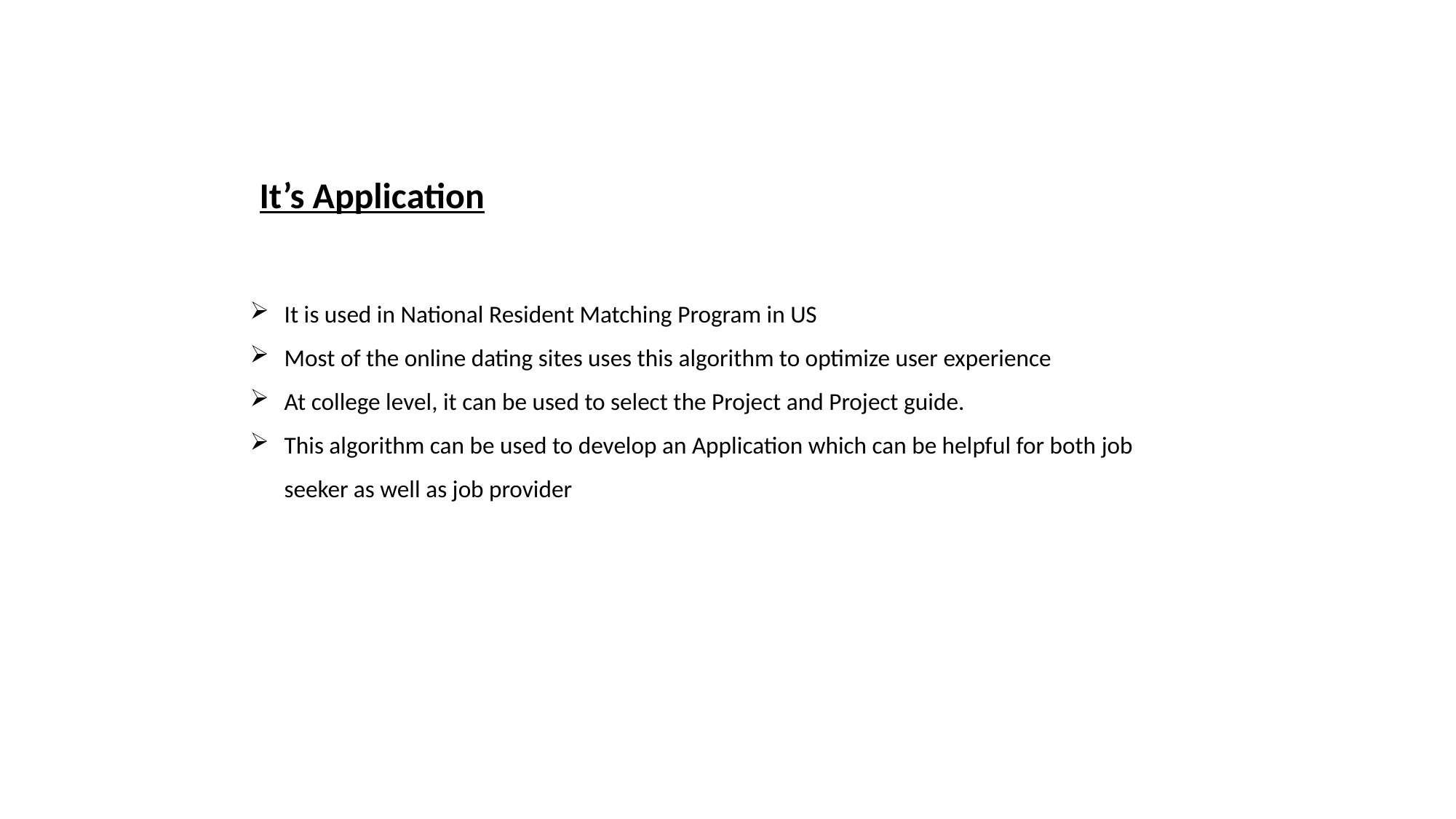

It’s Application

It is used in National Resident Matching Program in US
Most of the online dating sites uses this algorithm to optimize user experience
At college level, it can be used to select the Project and Project guide.
This algorithm can be used to develop an Application which can be helpful for both job seeker as well as job provider